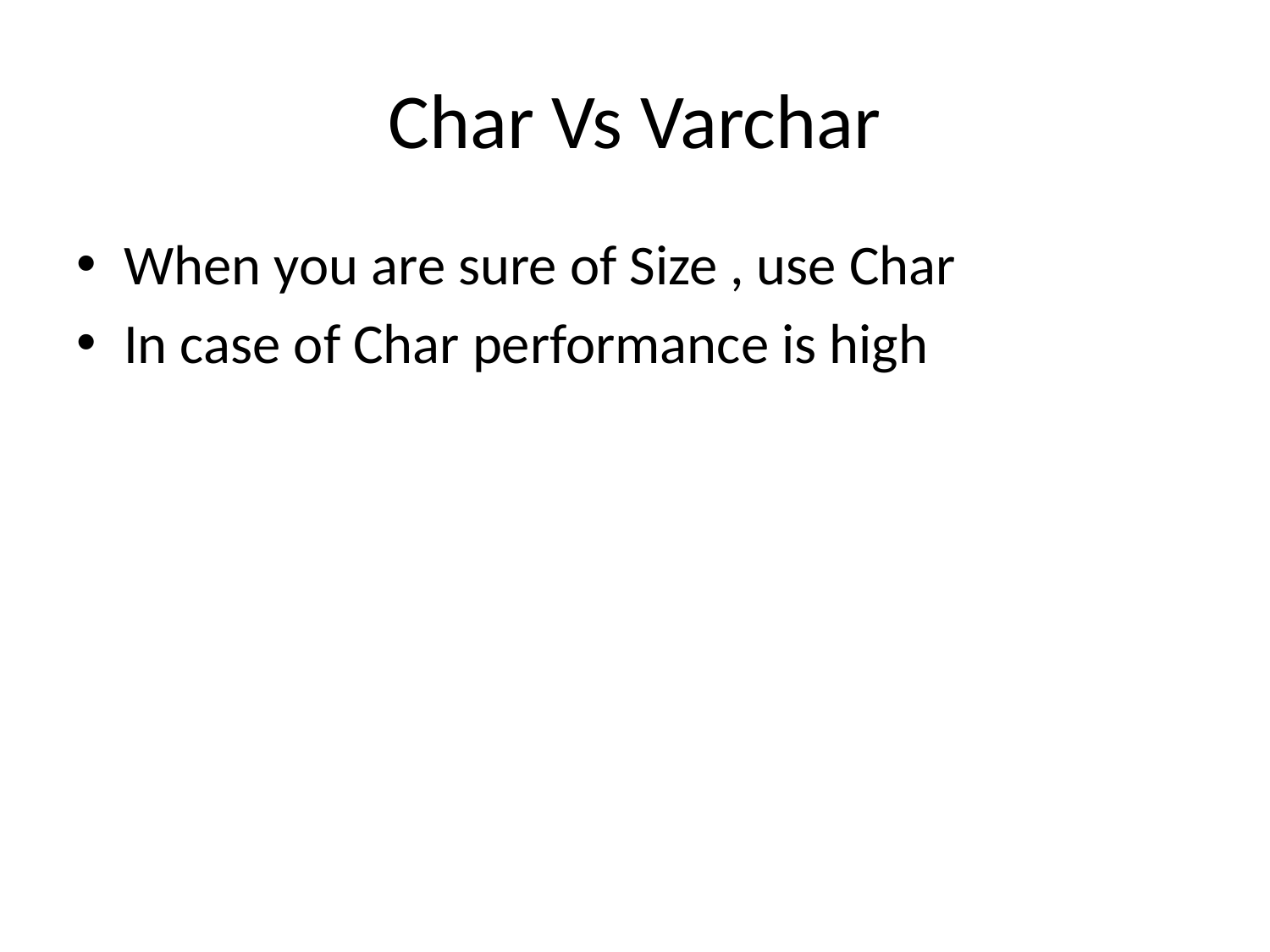

# Char Vs Varchar
When you are sure of Size , use Char
In case of Char performance is high